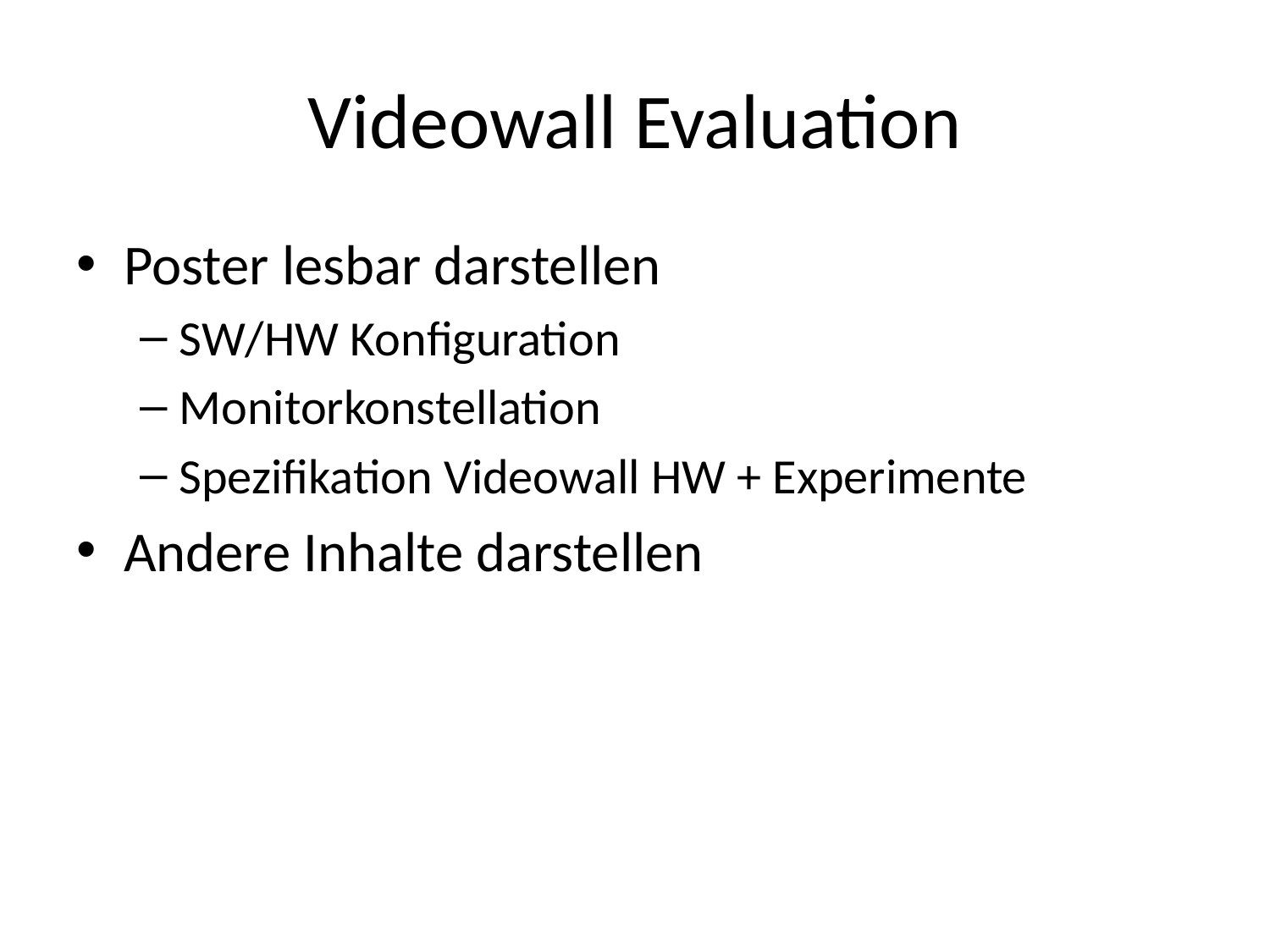

# Videowall Evaluation
Poster lesbar darstellen
SW/HW Konfiguration
Monitorkonstellation
Spezifikation Videowall HW + Experimente
Andere Inhalte darstellen